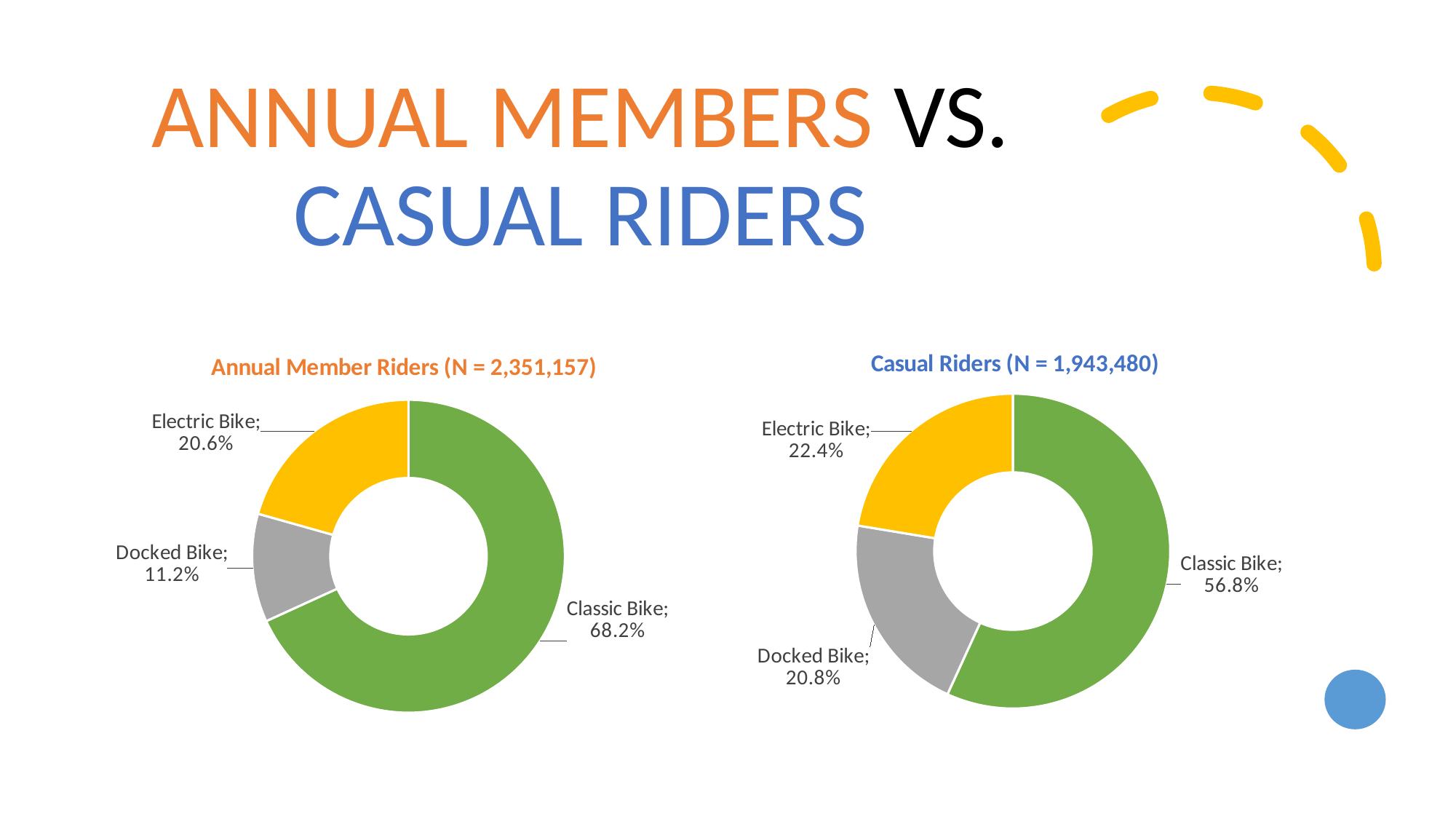

# ANNUAL MEMBERS VS. CASUAL RIDERS

### Chart: Casual Riders (N = 1,943,480)

| Category | casual |
|---|---|
| Classic Bike | 0.5682394467655958 |
| Docked Bike | 0.20771708481692633 |
| Electric Bike | 0.22404346841747794 |

### Chart: Annual Member Riders (N = 2,351,157)

| Category | member |
|---|---|
| Classic Bike | 0.6818868327380945 |
| Docked Bike | 0.11191766436694785 |
| Electric Bike | 0.20619550289495767 |